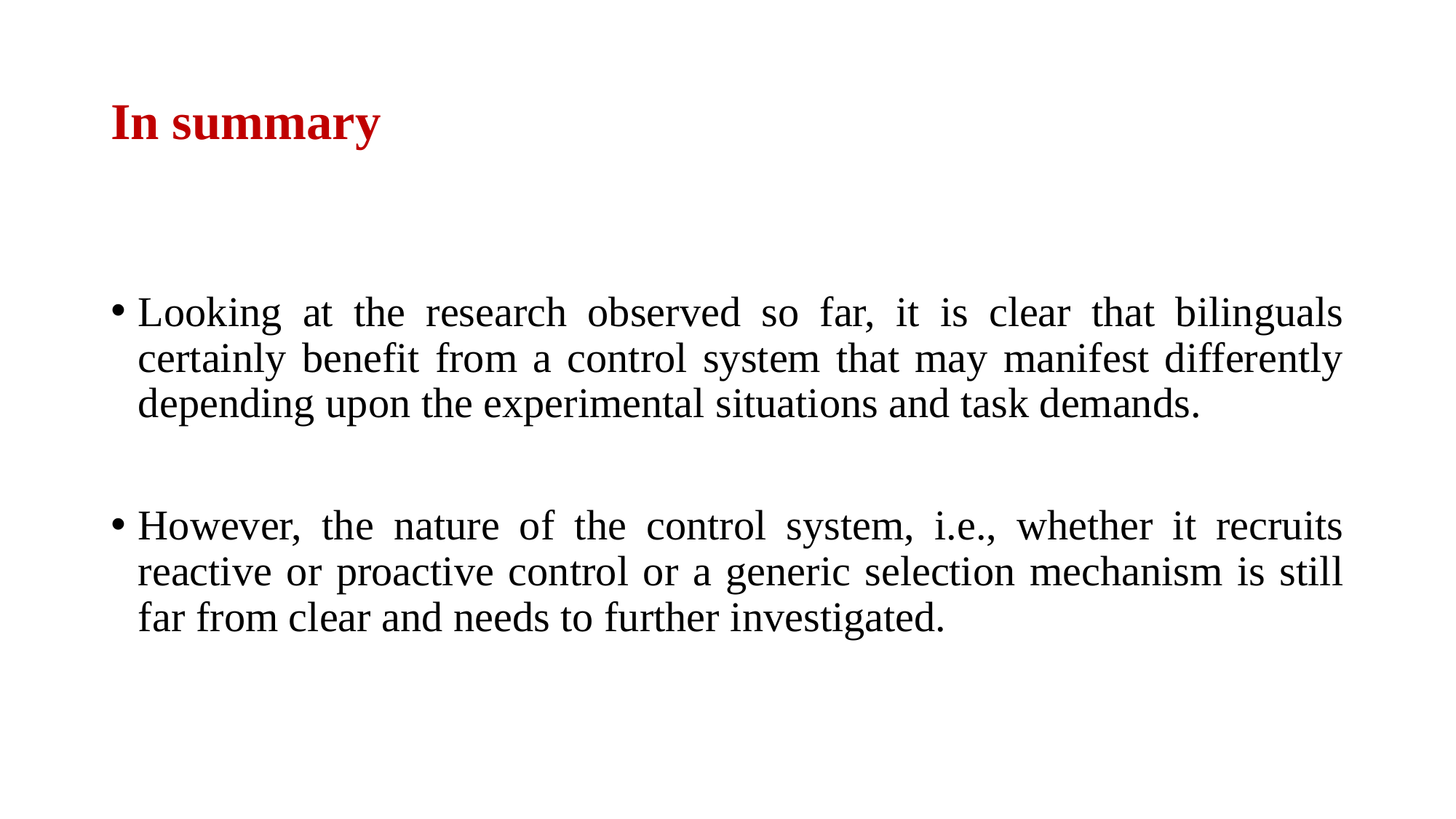

# In summary

Looking at the research observed so far, it is clear that bilinguals certainly benefit from a control system that may manifest differently depending upon the experimental situations and task demands.

However, the nature of the control system, i.e., whether it recruits reactive or proactive control or a generic selection mechanism is still far from clear and needs to further investigated.